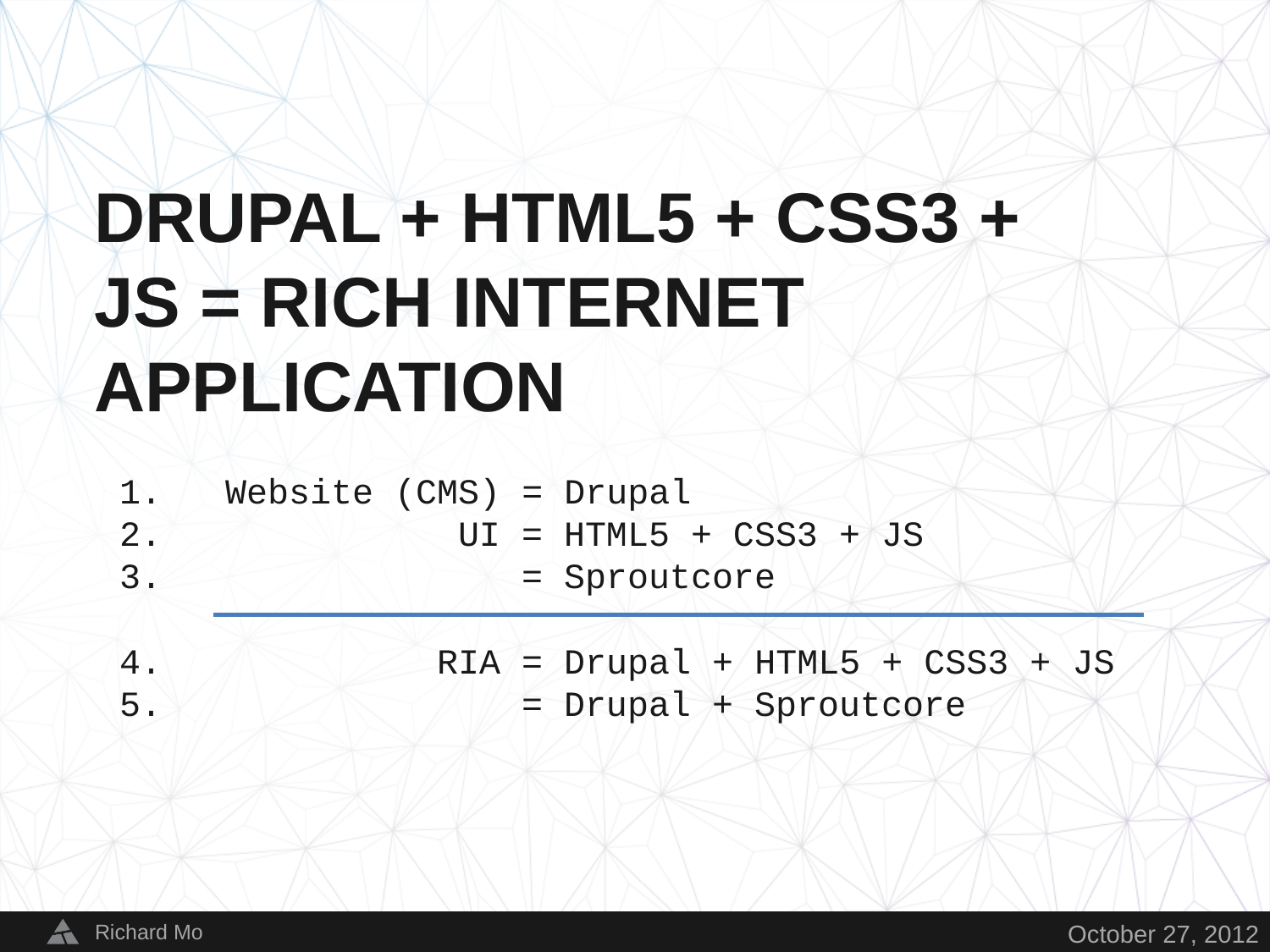

DRUPAL + HTML5 + CSS3 + JS = RICH INTERNET APPLICATION
  Website (CMS) = Drupal
             UI = HTML5 + CSS3 + JS
                = Sproutcore

            RIA = Drupal + HTML5 + CSS3 + JS
                = Drupal + Sproutcore